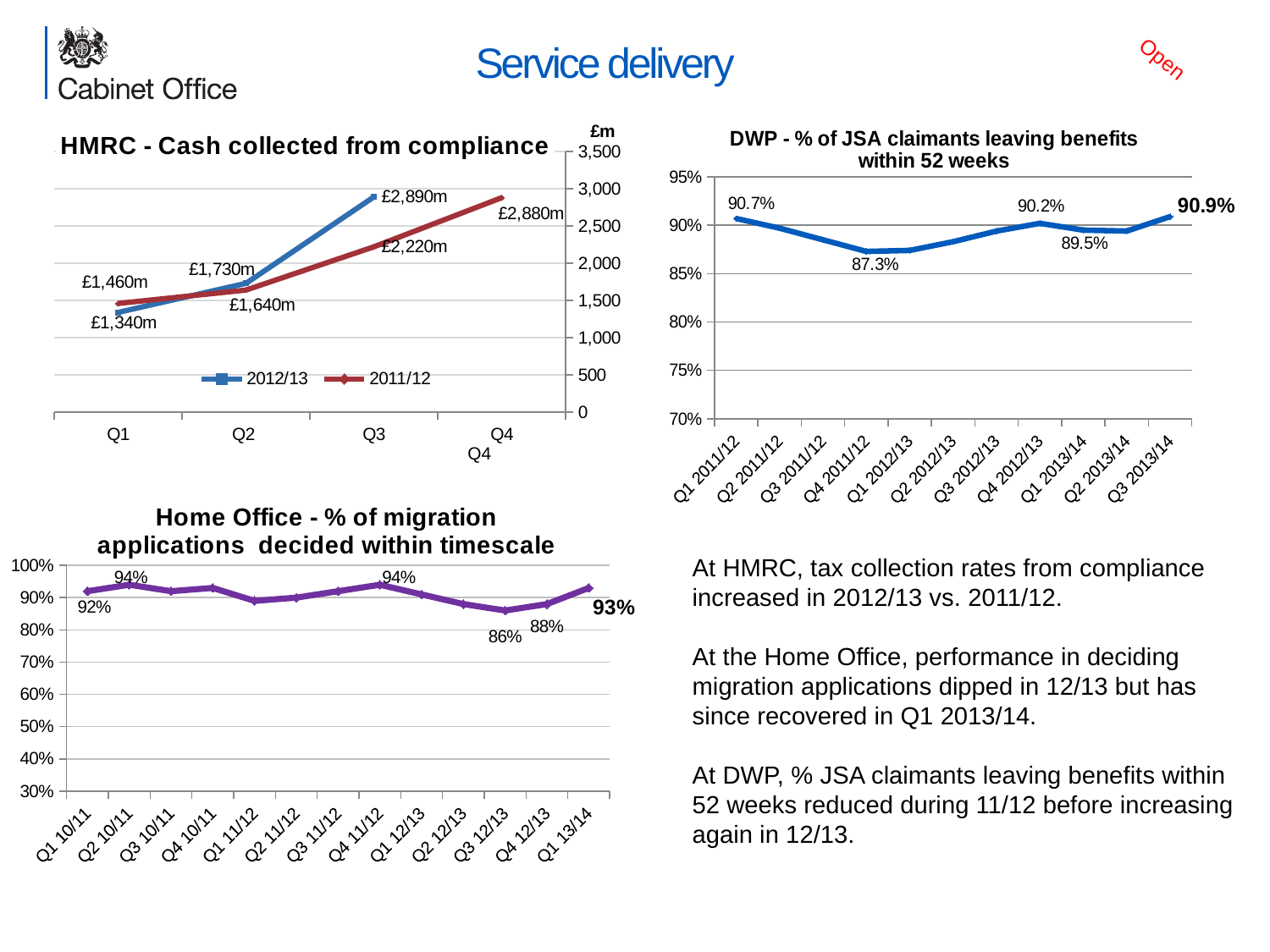

# Service delivery
Open

### Chart: DWP - % of JSA claimants leaving benefits within 52 weeks

| Category |  |
|---|---|
| Q1 2011/12 | 0.907 |
| Q2 2011/12 | 0.897 |
| Q3 2011/12 | 0.885 |
| Q4 2011/12 | 0.8730000000000018 |
| Q1 2012/13 | 0.8740000000000018 |
| Q2 2012/13 | 0.883 |
| Q3 2012/13 | 0.894 |
| Q4 2012/13 | 0.902 |
| Q1 2013/14 | 0.895 |
| Q2 2013/14 | 0.894 |
| Q3 2013/14 | 0.909 |

[unsupported chart]

Q4

### Chart: Home Office - % of migration applications  decided within timescale

| Category |  |
|---|---|
| Q1 10/11 | 0.92 |
| Q2 10/11 | 0.9400000000000006 |
| Q3 10/11 | 0.92 |
| Q4 10/11 | 0.93 |
| Q1 11/12 | 0.89 |
| Q2 11/12 | 0.9 |
| Q3 11/12 | 0.92 |
| Q4 11/12 | 0.9400000000000006 |
| Q1 12/13 | 0.91 |
| Q2 12/13 | 0.88 |
| Q3 12/13 | 0.8600000000000007 |
| Q4 12/13 | 0.88 |
| Q1 13/14 | 0.93 |
At HMRC, tax collection rates from compliance increased in 2012/13 vs. 2011/12.

At the Home Office, performance in deciding migration applications dipped in 12/13 but has since recovered in Q1 2013/14.

At DWP, % JSA claimants leaving benefits within 52 weeks reduced during 11/12 before increasing again in 12/13.